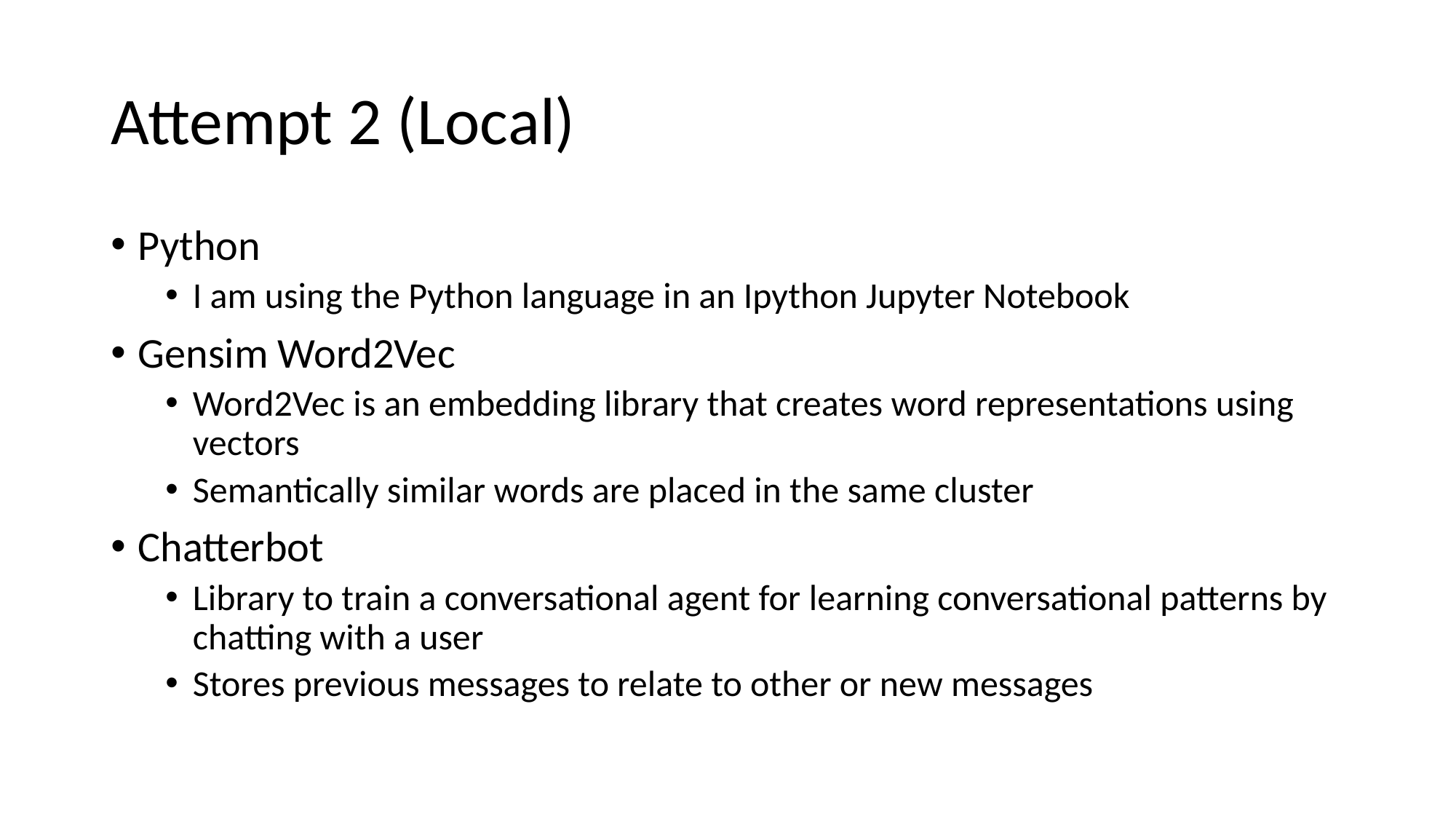

# Attempt 2 (Local)
Python
I am using the Python language in an Ipython Jupyter Notebook
Gensim Word2Vec
Word2Vec is an embedding library that creates word representations using vectors
Semantically similar words are placed in the same cluster
Chatterbot
Library to train a conversational agent for learning conversational patterns by chatting with a user
Stores previous messages to relate to other or new messages